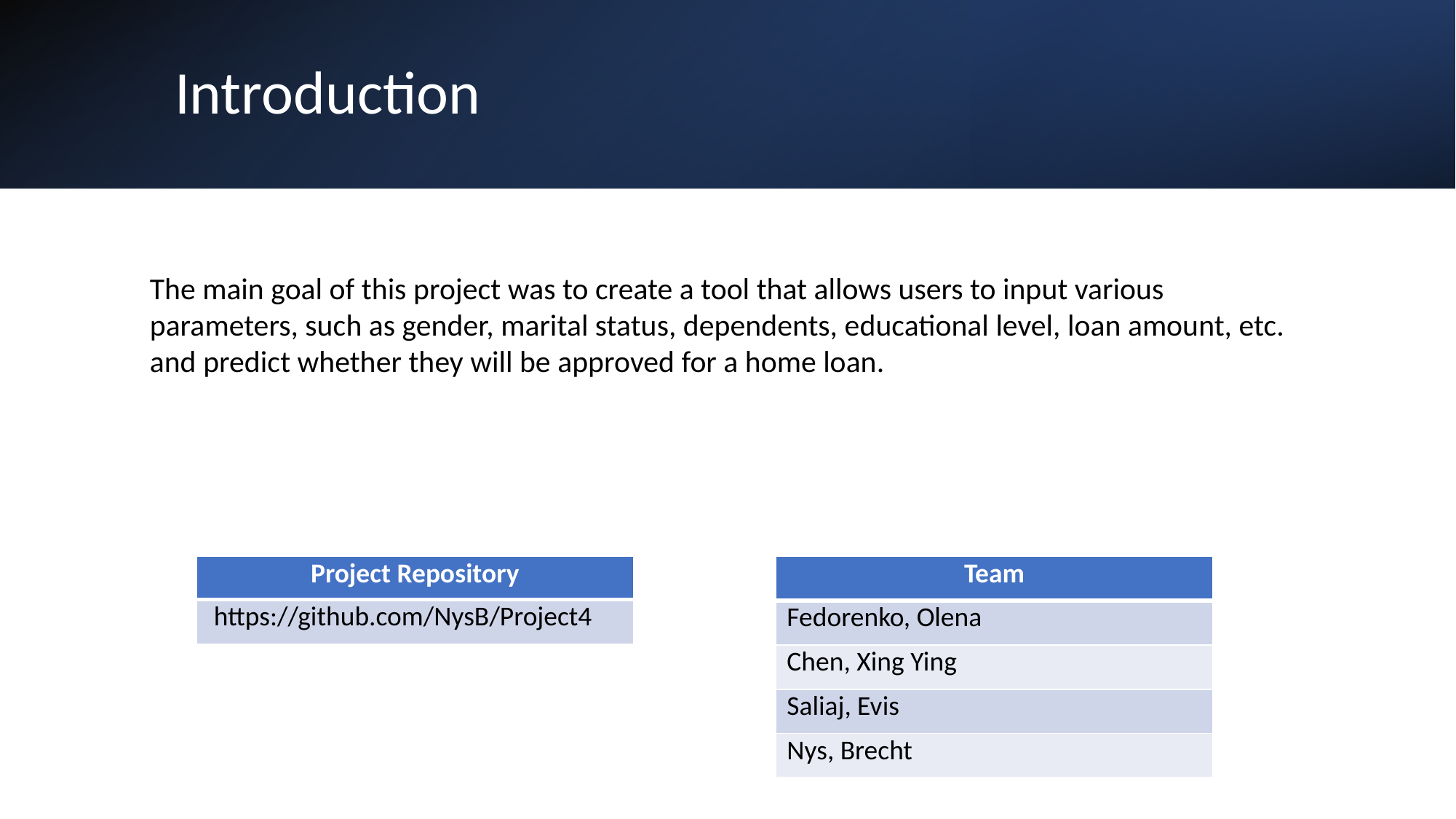

# Introduction
The main goal of this project was to create a tool that allows users to input various parameters, such as gender, marital status, dependents, educational level, loan amount, etc. and predict whether they will be approved for a home loan.
| Project Repository |
| --- |
| https://github.com/NysB/Project4 |
| Team |
| --- |
| Fedorenko, Olena |
| Chen, Xing Ying |
| Saliaj, Evis |
| Nys, Brecht |